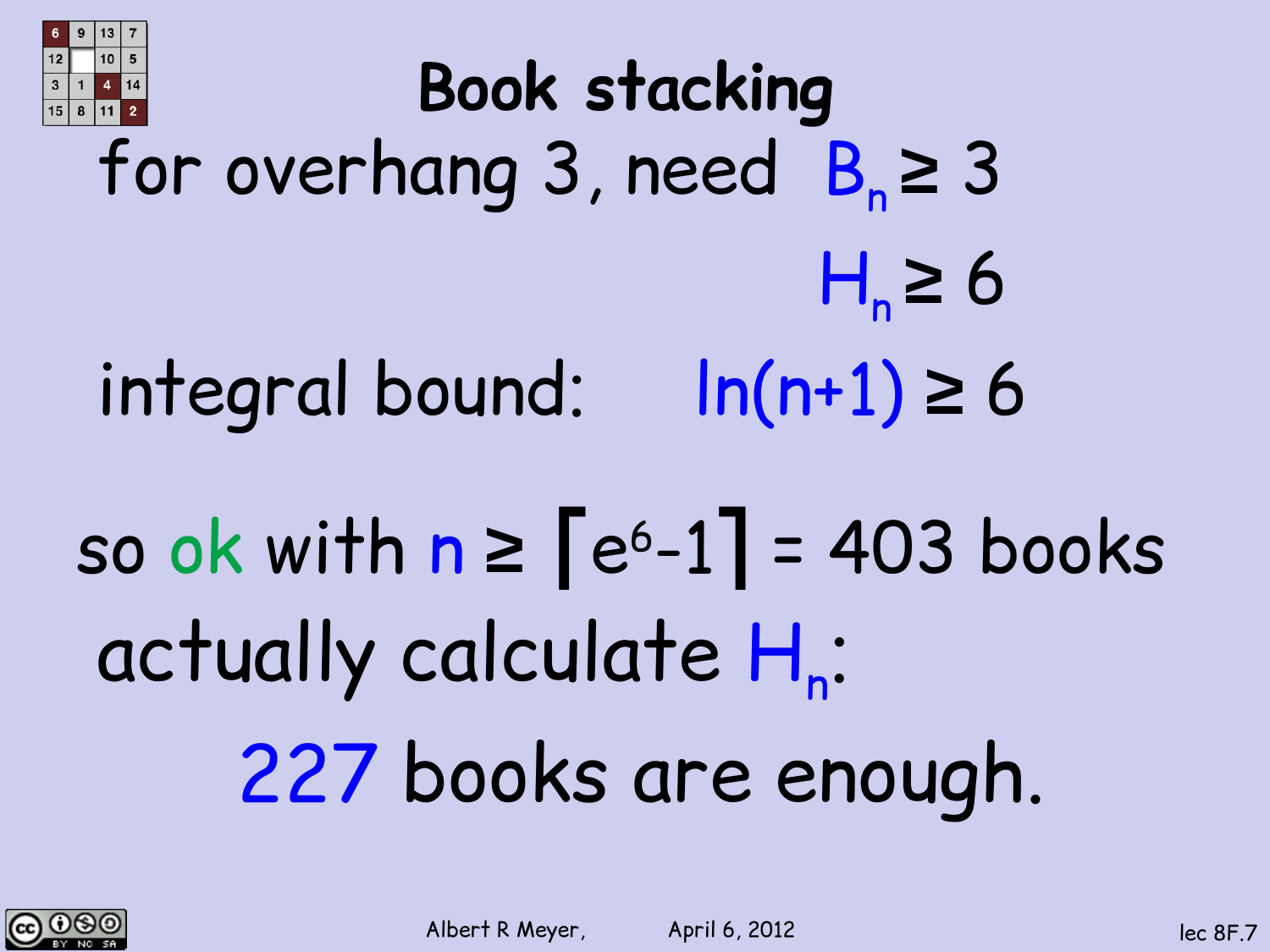

# Book stacking
 for overhang 3, need  Bn ≥ 3
                                   Hn ≥ 6
 integral bound:     ln(n+1) ≥ 6
so ok with n ≥ ⎡e6-1⎤ = 403 books
 actually calculate Hn:
 227 books are enough.